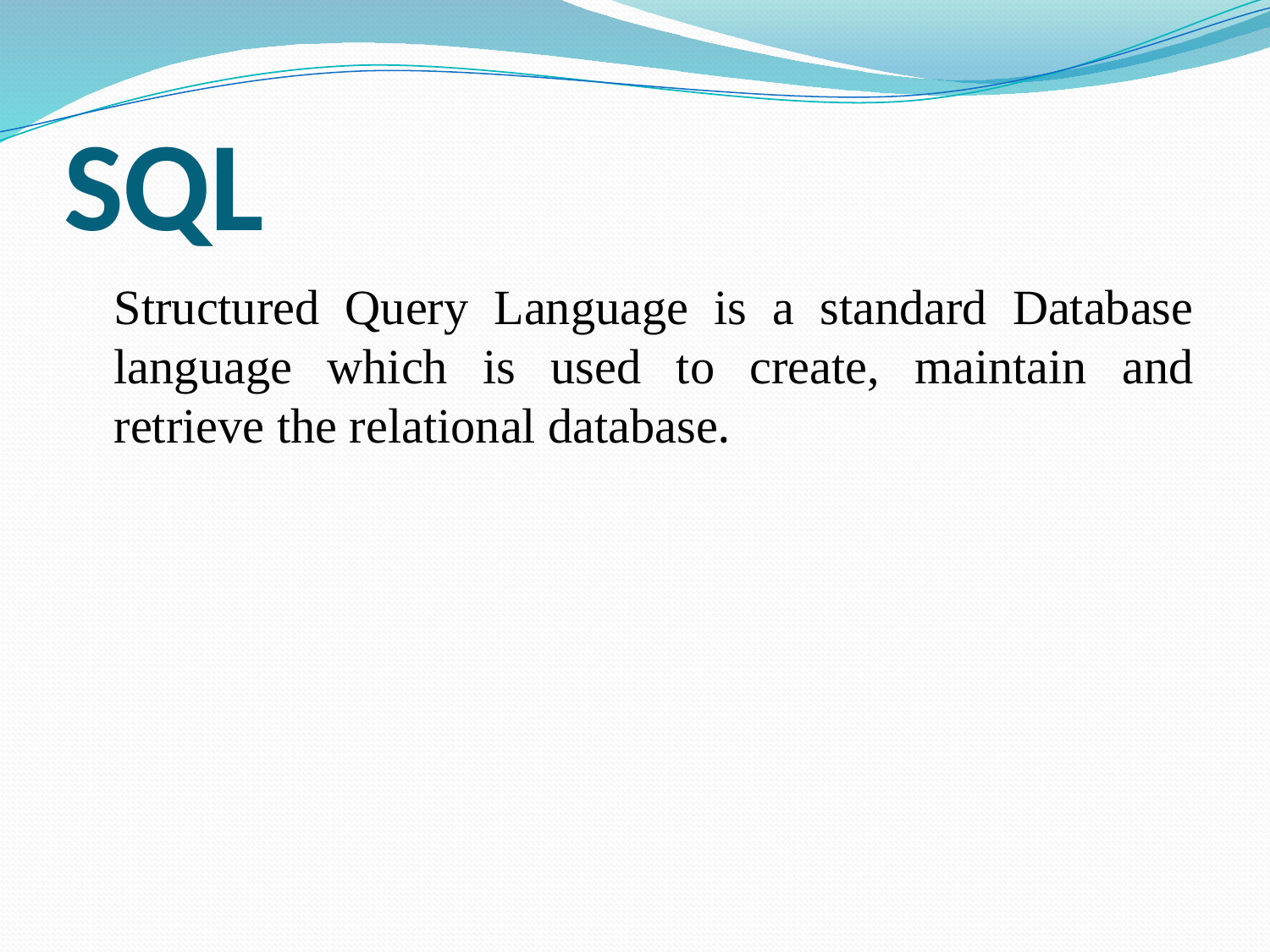

# SQL
	Structured Query Language is a standard Database language which is used to create, maintain and retrieve the relational database.